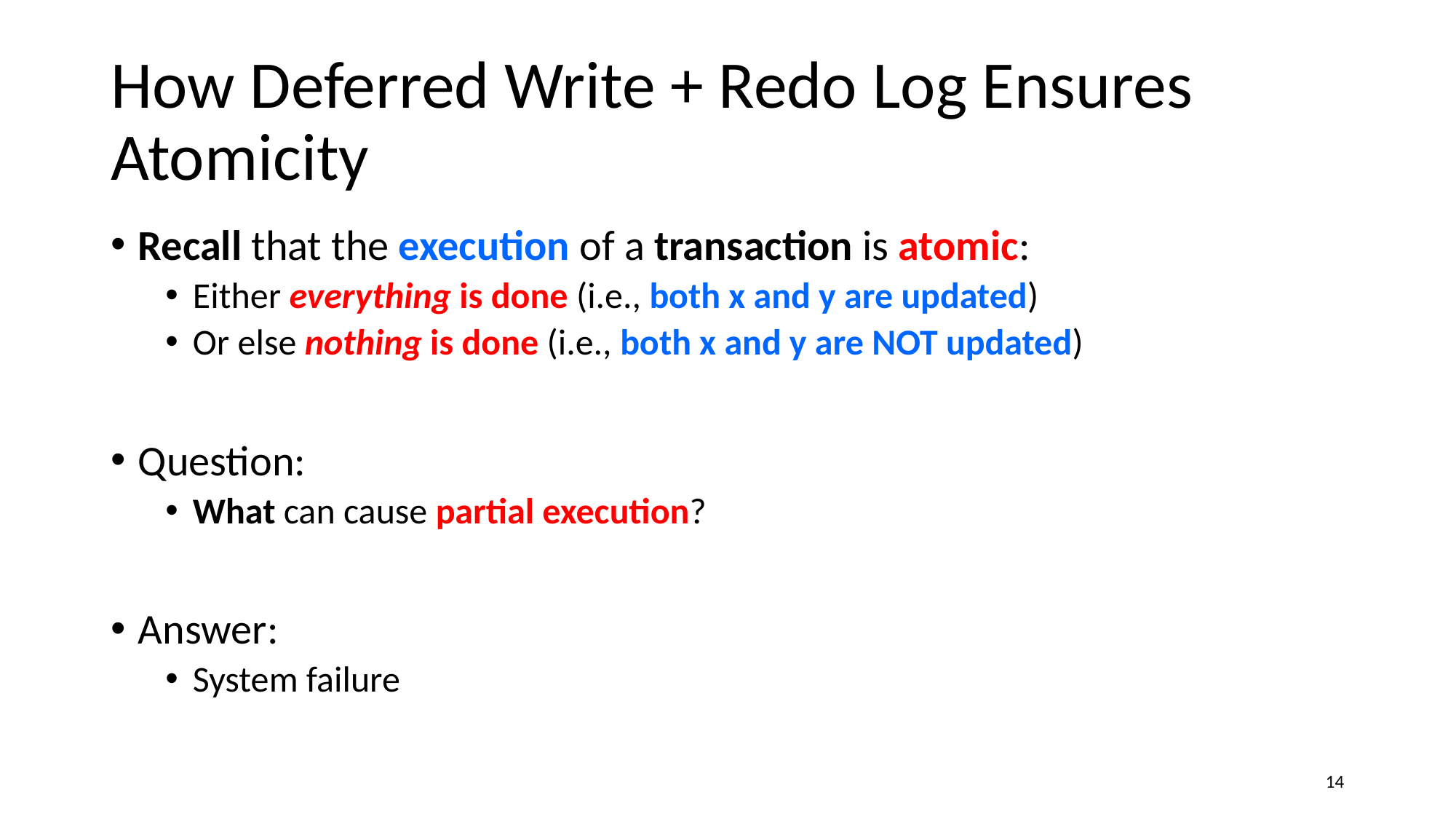

# How Deferred Write + Redo Log Ensures Atomicity
Recall that the execution of a transaction is atomic:
Either everything is done (i.e., both x and y are updated)
Or else nothing is done (i.e., both x and y are NOT updated)

Question:
What can cause partial execution?

Answer:
System failure
14